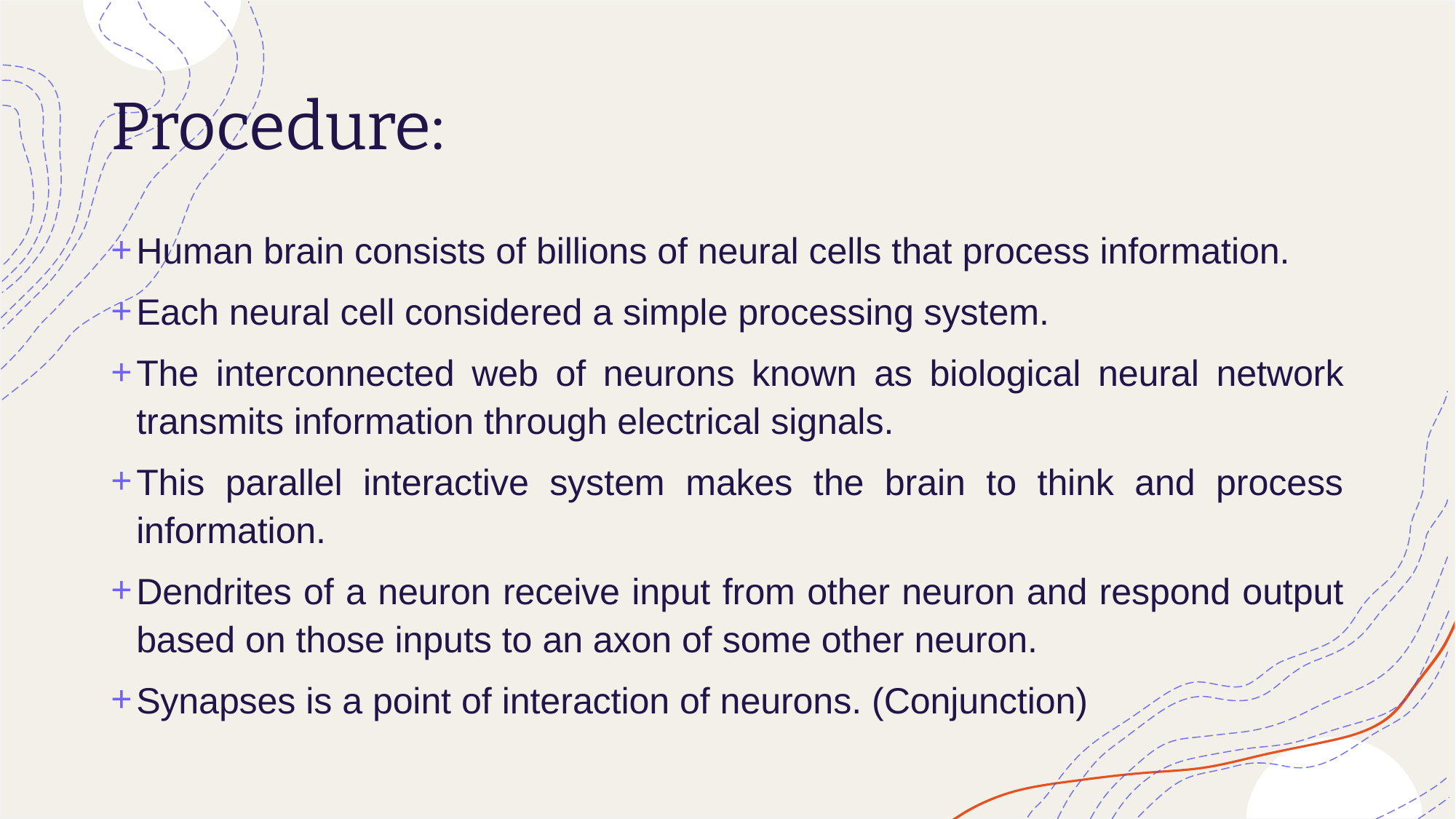

# Procedure:
Human brain consists of billions of neural cells that process information.
Each neural cell considered a simple processing system.
The interconnected web of neurons known as biological neural network transmits information through electrical signals.
This parallel interactive system makes the brain to think and process information.
Dendrites of a neuron receive input from other neuron and respond output based on those inputs to an axon of some other neuron.
Synapses is a point of interaction of neurons. (Conjunction)